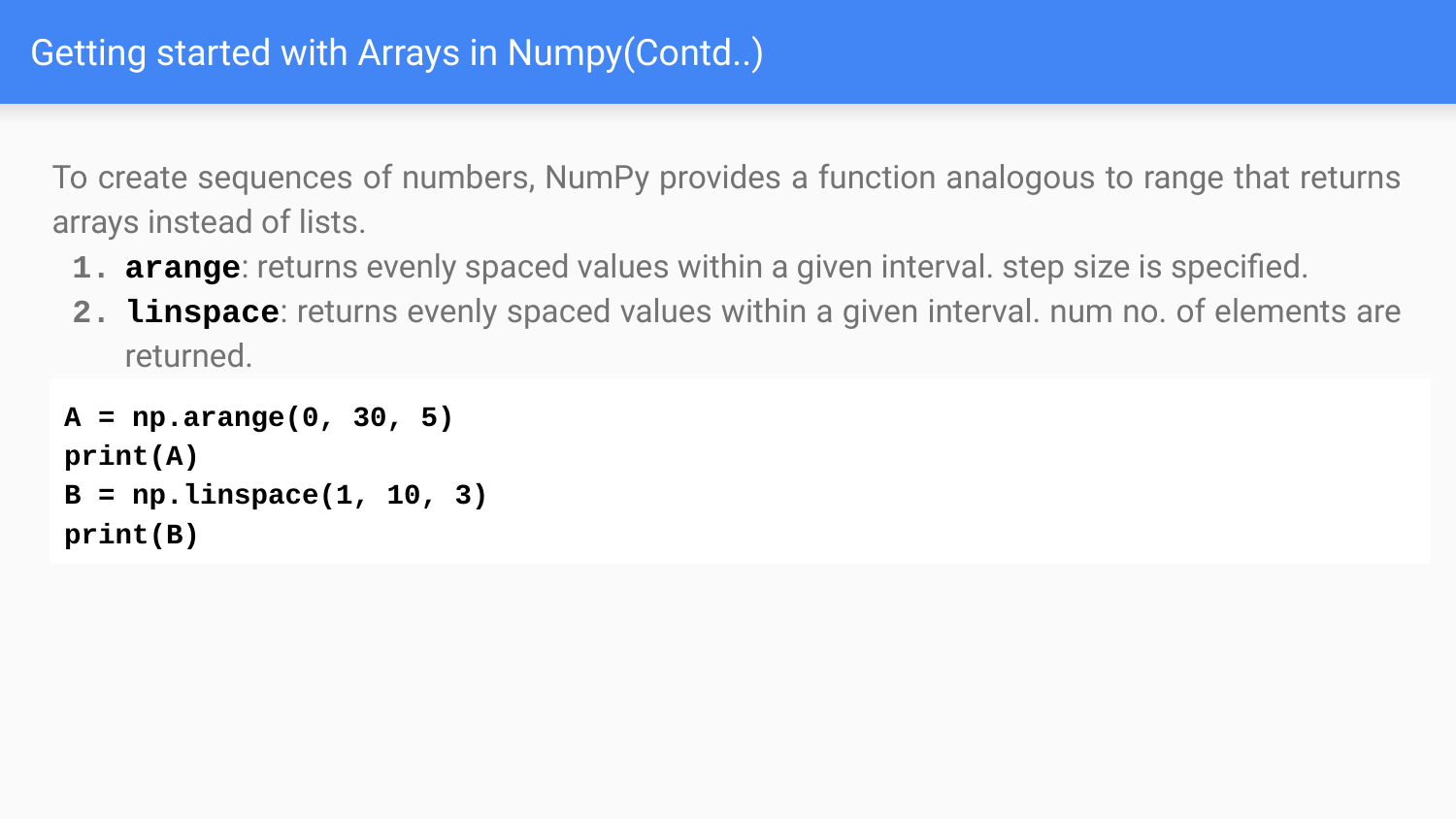

# Getting started with Arrays in Numpy(Contd..)
To create sequences of numbers, NumPy provides a function analogous to range that returns arrays instead of lists.
arange: returns evenly spaced values within a given interval. step size is specified.
linspace: returns evenly spaced values within a given interval. num no. of elements are returned.

A = np.arange(0, 30, 5)
print(A)
B = np.linspace(1, 10, 3)
print(B)